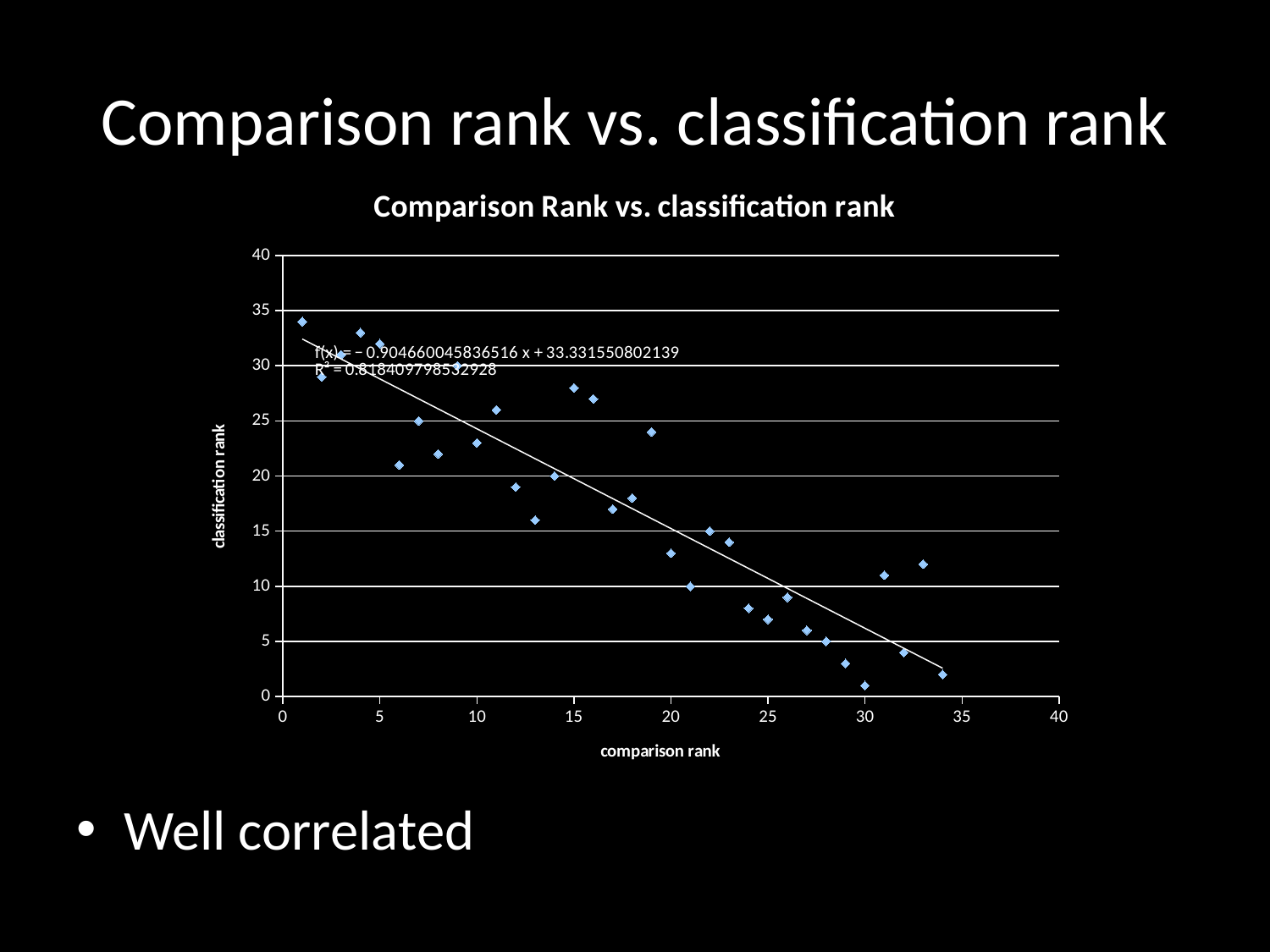

# Comparison rank vs. classification rank

### Chart: Comparison Rank vs. classification rank

| Category | newRank |
|---|---|
Well correlated